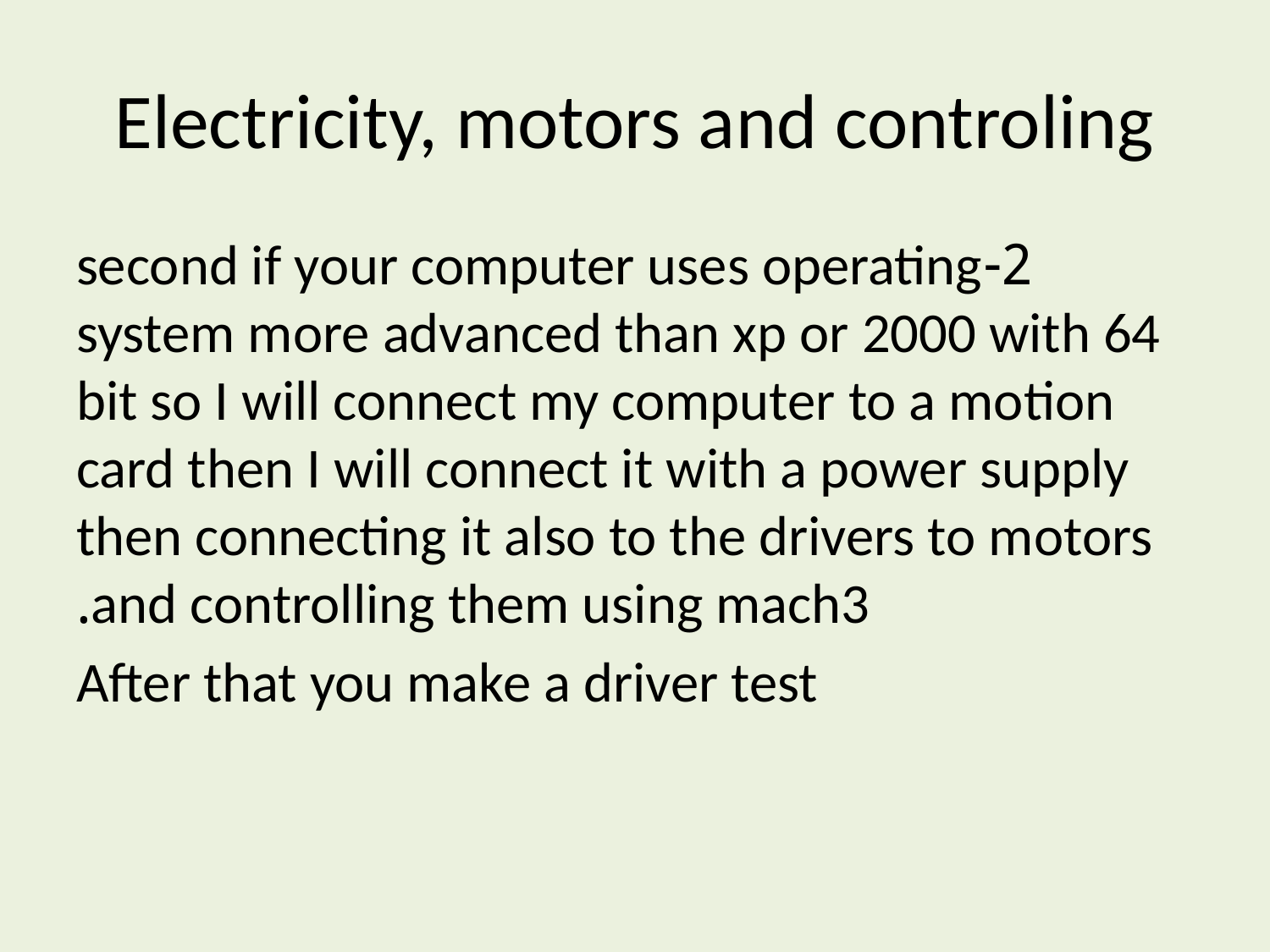

# Electricity, motors and controling
2-second if your computer uses operating system more advanced than xp or 2000 with 64 bit so I will connect my computer to a motion card then I will connect it with a power supply then connecting it also to the drivers to motors and controlling them using mach3.
After that you make a driver test